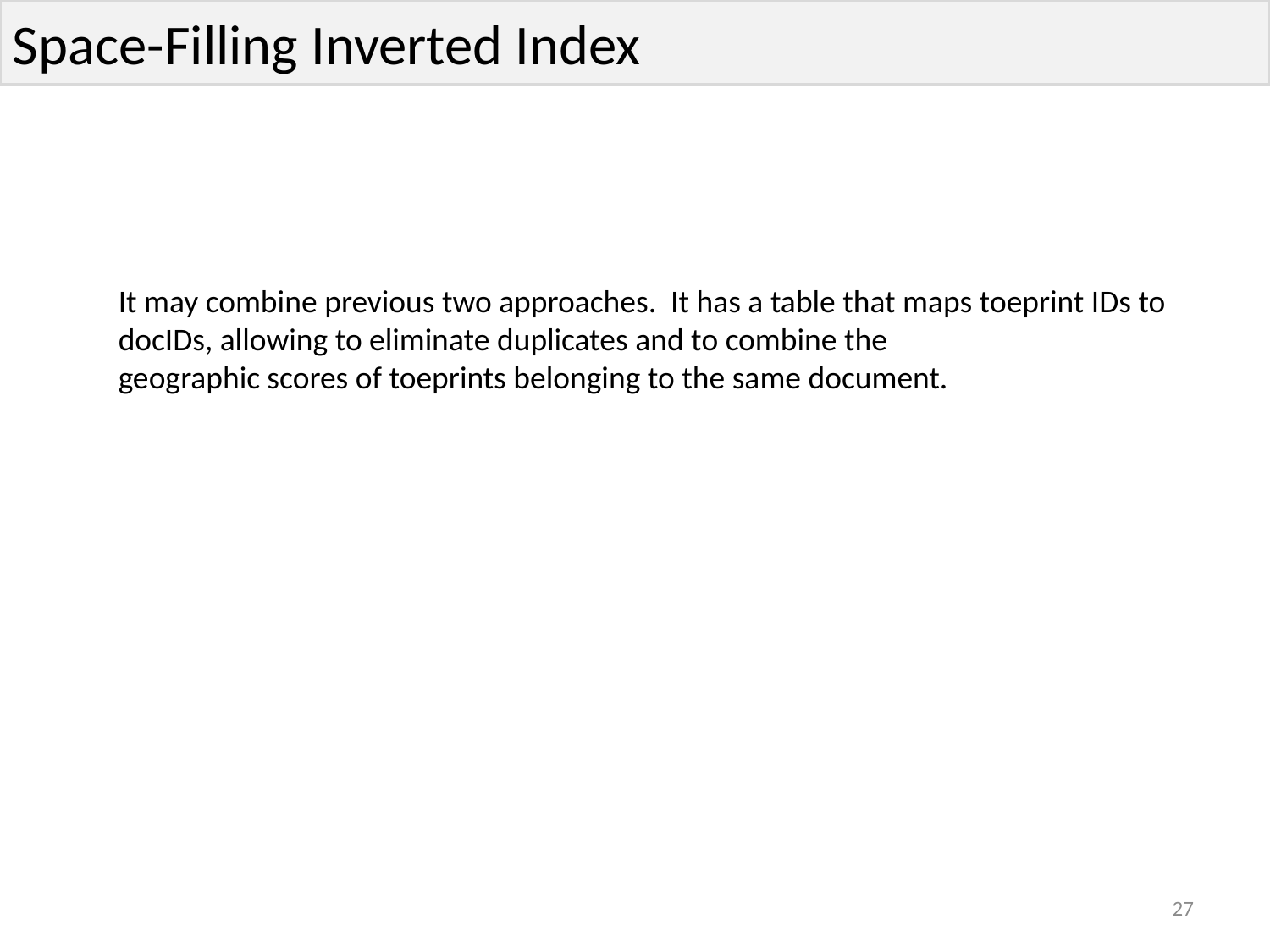

Space-Filling Inverted Index
It may combine previous two approaches.  It has a table that maps toeprint IDs to docIDs, allowing to eliminate duplicates and to combine the
geographic scores of toeprints belonging to the same document.
27